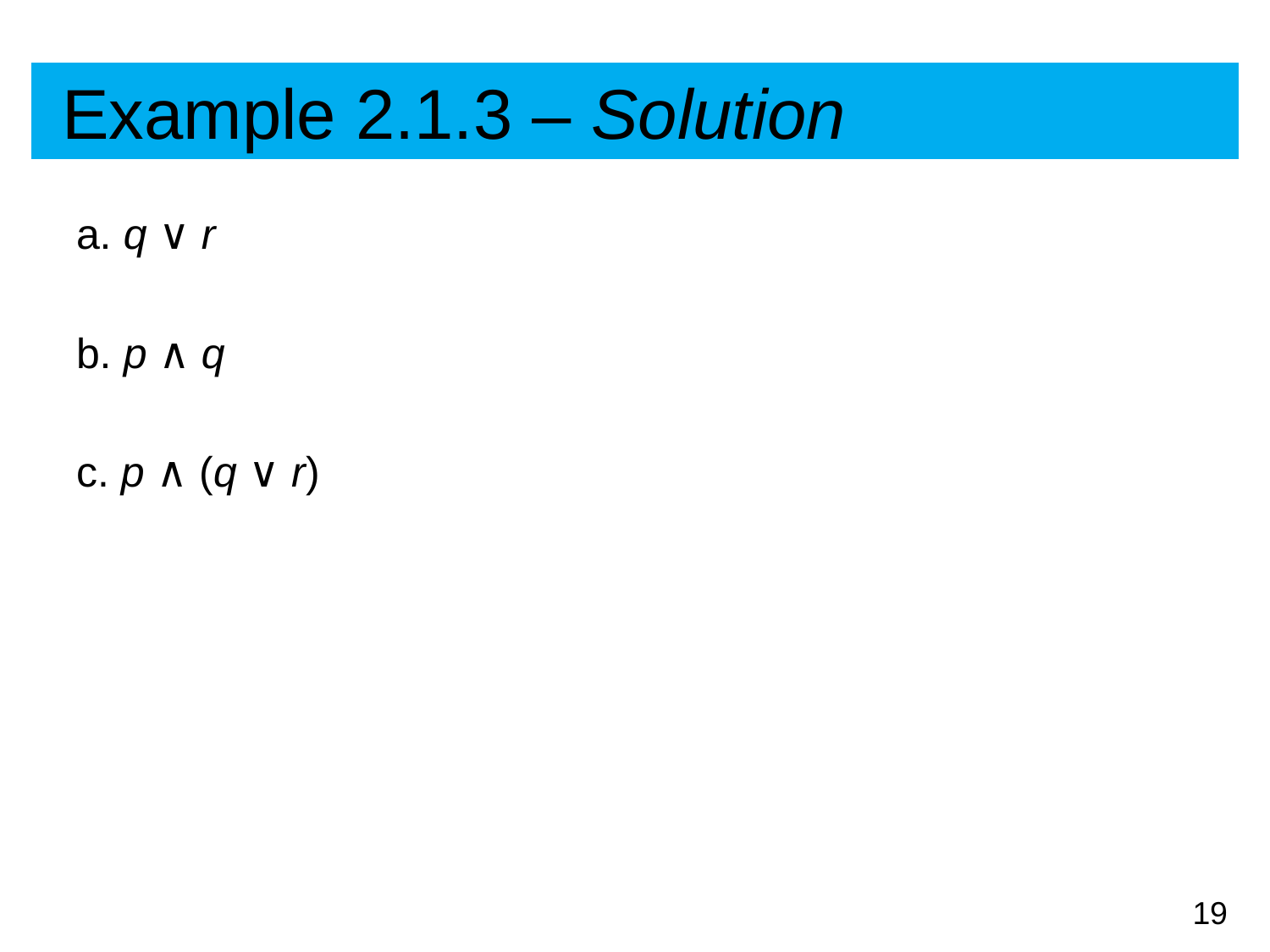

# Example 2.1.3 – Solution
a. q ∨ r

b. p ∧ q

c. p ∧ (q ∨ r)